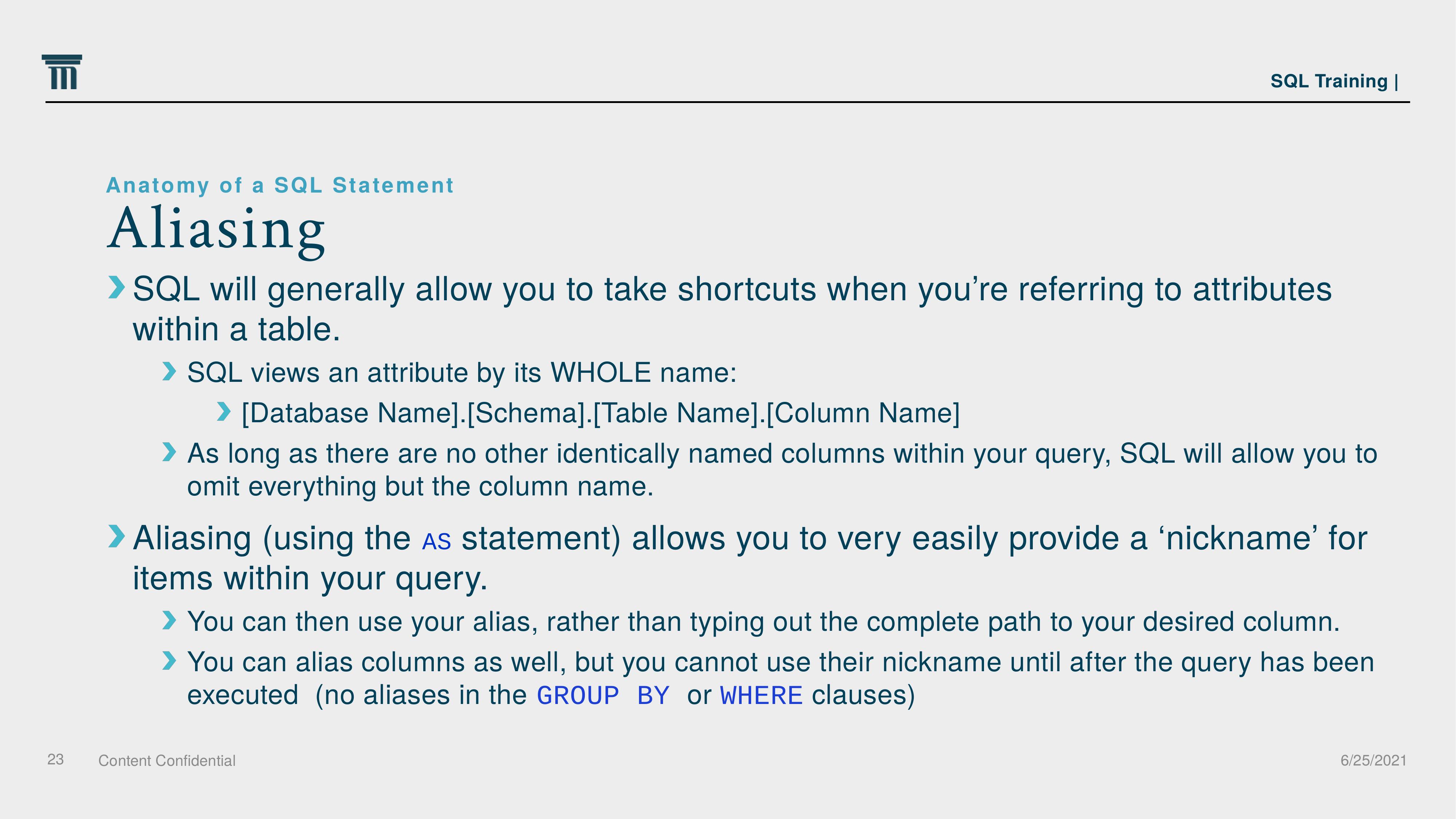

SQL Training |
Anatomy of a SQL Statement
# Aliasing
SQL will generally allow you to take shortcuts when you’re referring to attributes within a table.
SQL views an attribute by its WHOLE name:
[Database Name].[Schema].[Table Name].[Column Name]
As long as there are no other identically named columns within your query, SQL will allow you to omit everything but the column name.
Aliasing (using the AS statement) allows you to very easily provide a ‘nickname’ for items within your query.
You can then use your alias, rather than typing out the complete path to your desired column.
You can alias columns as well, but you cannot use their nickname until after the query has been executed  (no aliases in the GROUP BY or WHERE clauses)
6/25/2021
Content Confidential
23